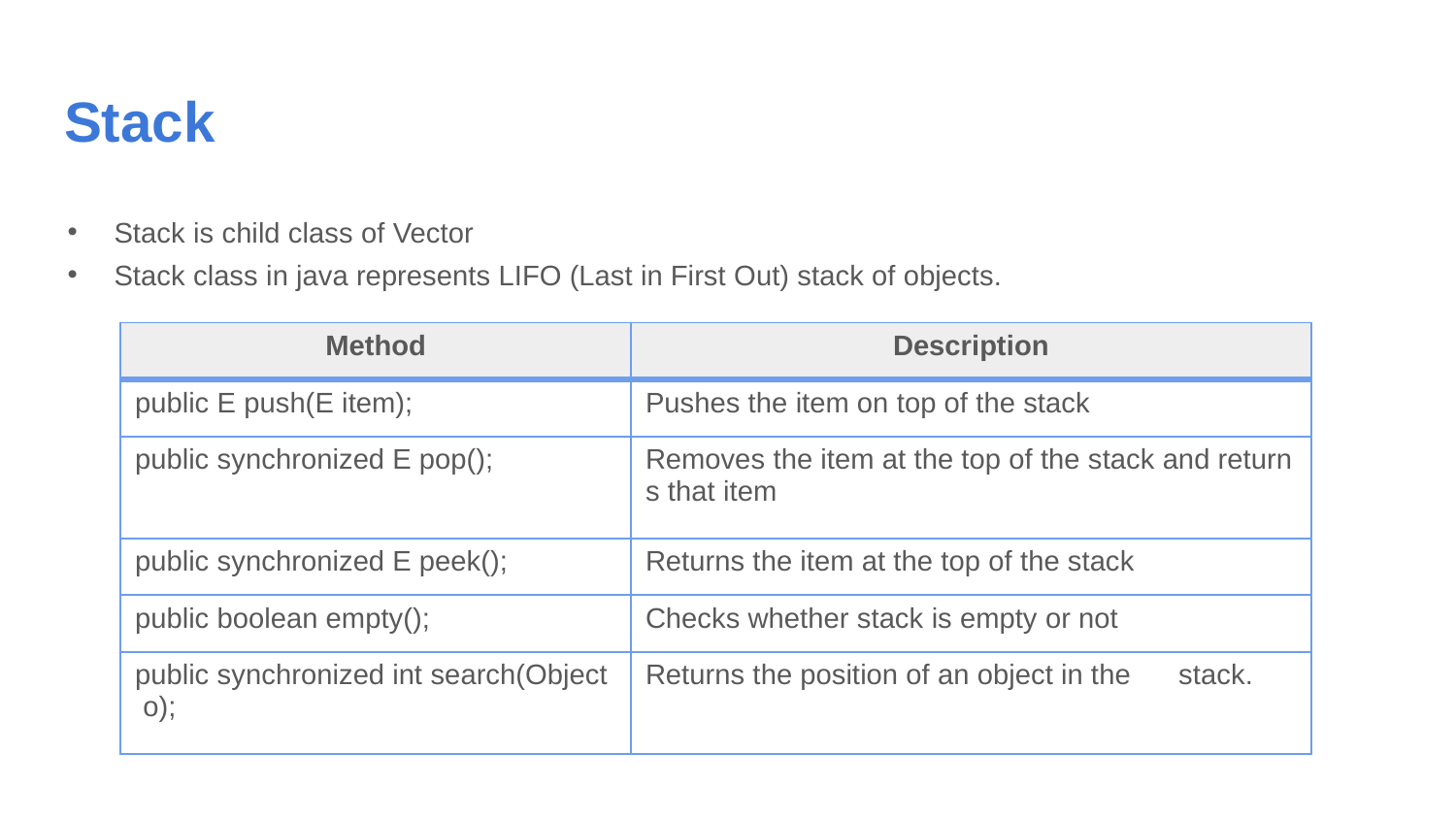

# Stack
Stack is child class of Vector
Stack class in java represents LIFO (Last in First Out) stack of objects.

| Method | Description |
| --- | --- |
| public E push(E item); | Pushes the item on top of the stack |
| public synchronized E pop(); | Removes the item at the top of the stack and returns that item |
| public synchronized E peek(); | Returns the item at the top of the stack |
| public boolean empty(); | Checks whether stack is empty or not |
| public synchronized int search(Object o); | Returns the position of an object in the  stack. |